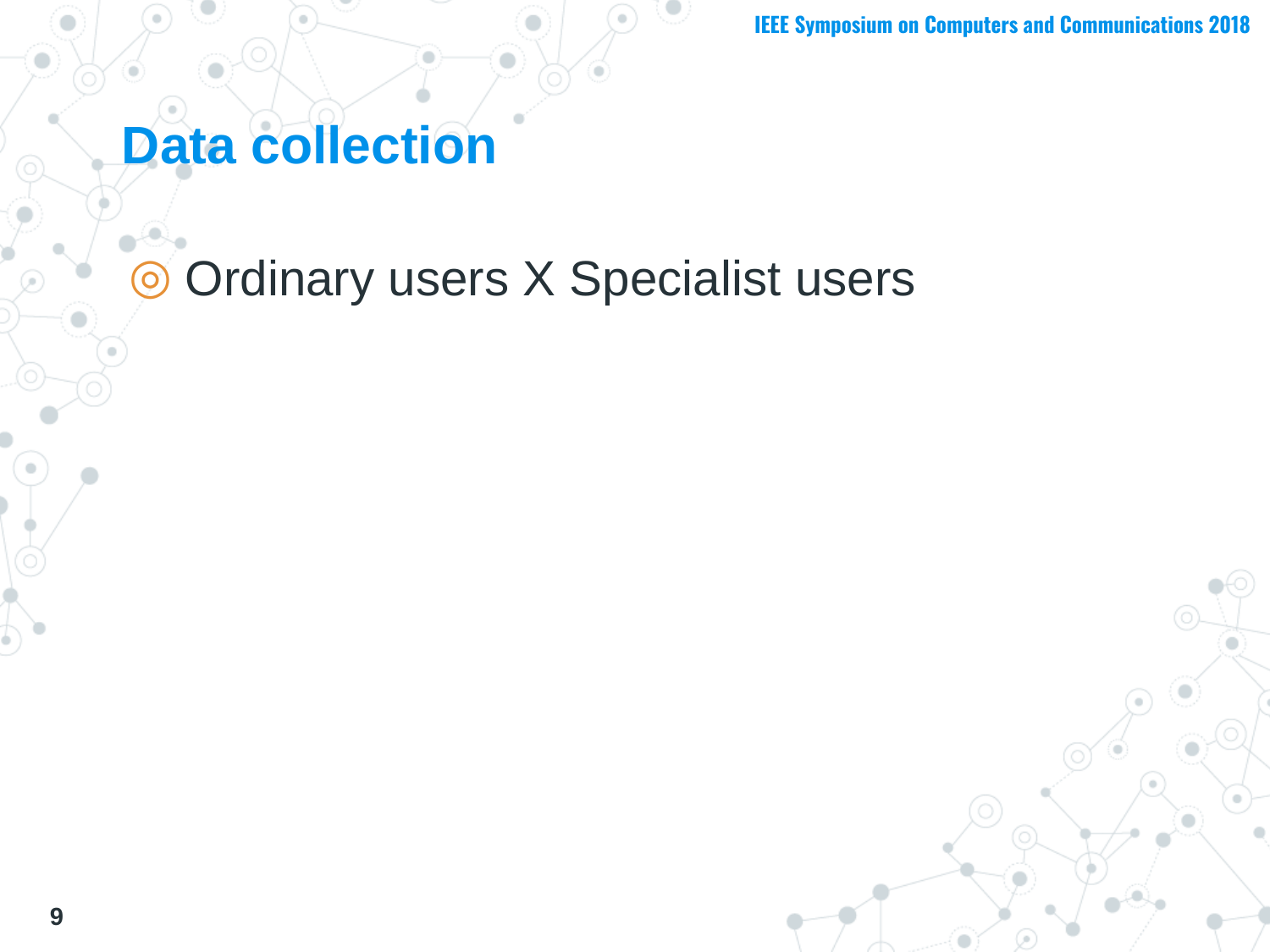

# Data collection
Ordinary users X Specialist users
9